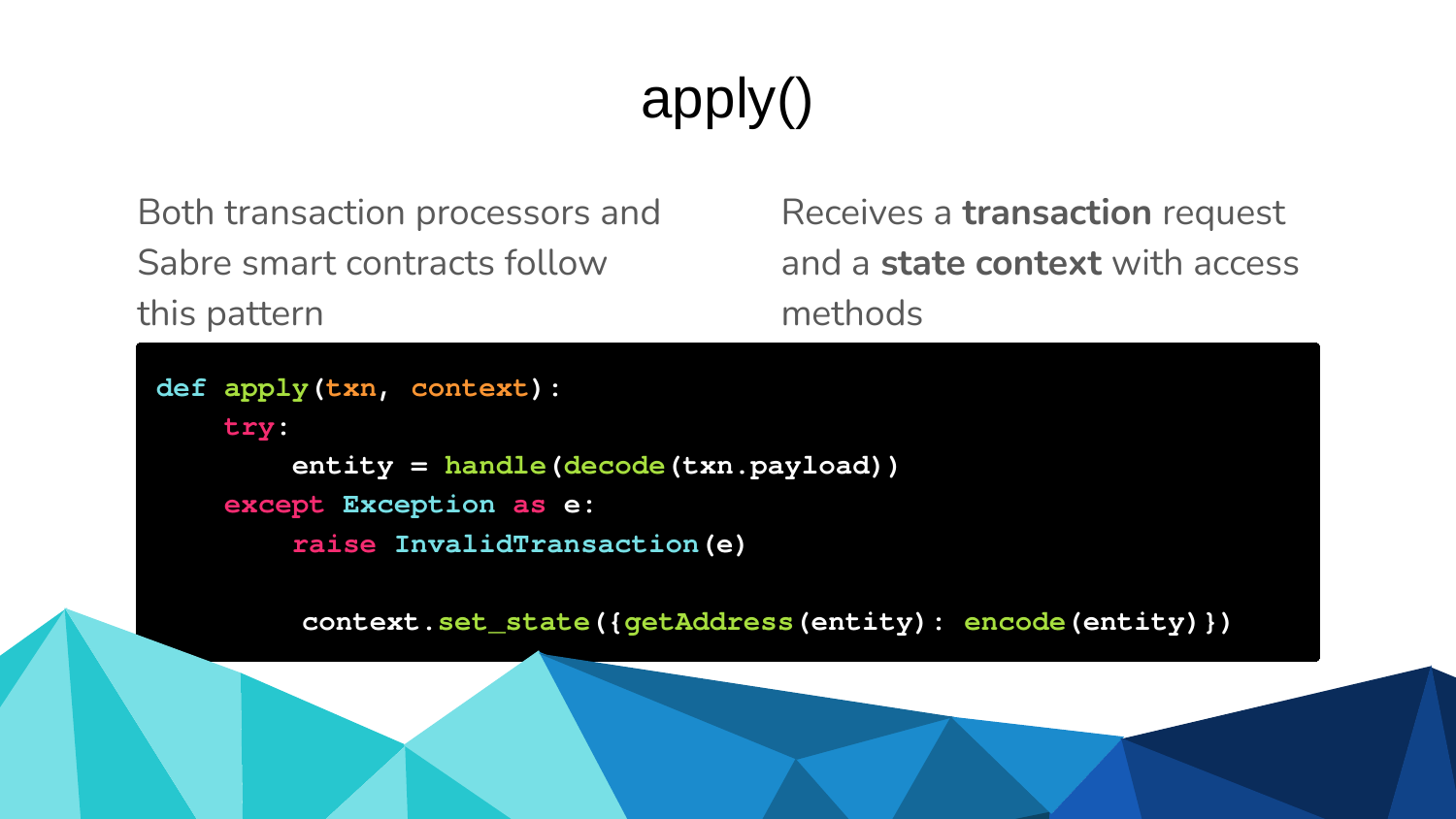

# apply()
Both transaction processors and Sabre smart contracts follow this pattern
Receives a transaction request and a state context with access methods
def apply(txn, context):
def apply(txn, context):

                        decode(txn.payload)

def apply(txn, context):

        entity = handle(decode(txn.payload))

	context.set_state({                  : encode(entity)})
def apply(txn, context):

        entity = handle(decode(txn.payload))

	context.set_state({getAddress(entity): encode(entity)})
def apply(txn, context):
    try:
        entity = handle(decode(txn.payload))
    except Exception as e:

	context.set_state({getAddress(entity): encode(entity)})
def apply(txn, context):
    try:
        entity = handle(decode(txn.payload))
    except Exception as e:
        raise InvalidTransaction(e)

	context.set_state({getAddress(entity): encode(entity)})
def apply(txn, context):

        entity = handle(decode(txn.payload))

def apply(txn, context):

        entity = handle(decode(txn.payload))

	context.set_state(                                    )
def apply(txn, context):

        entity = handle(decode(txn.payload))

	context.set_state({                  :               })